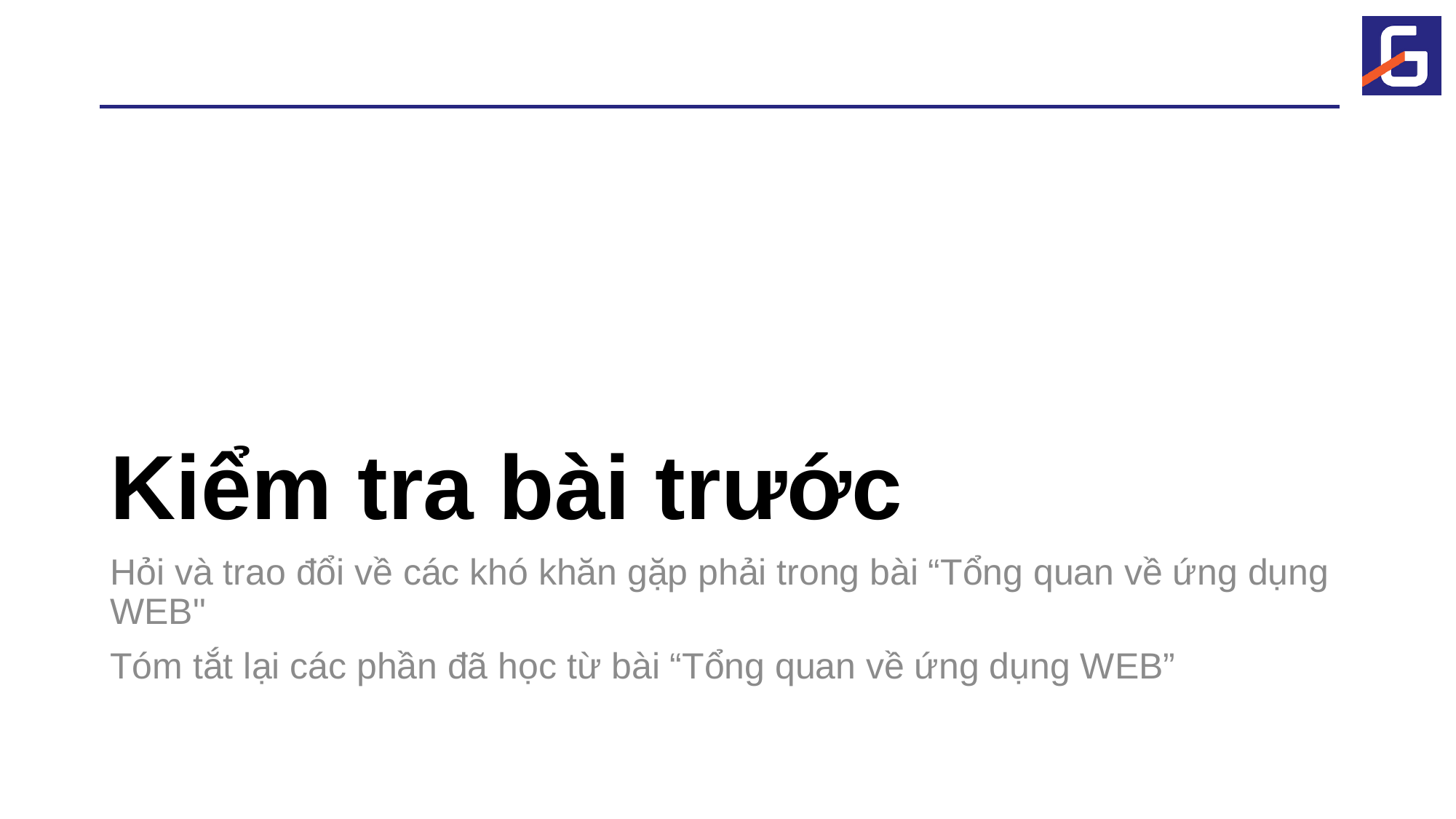

# Kiểm tra bài trước
Hỏi và trao đổi về các khó khăn gặp phải trong bài “Tổng quan về ứng dụng WEB"
Tóm tắt lại các phần đã học từ bài “Tổng quan về ứng dụng WEB”